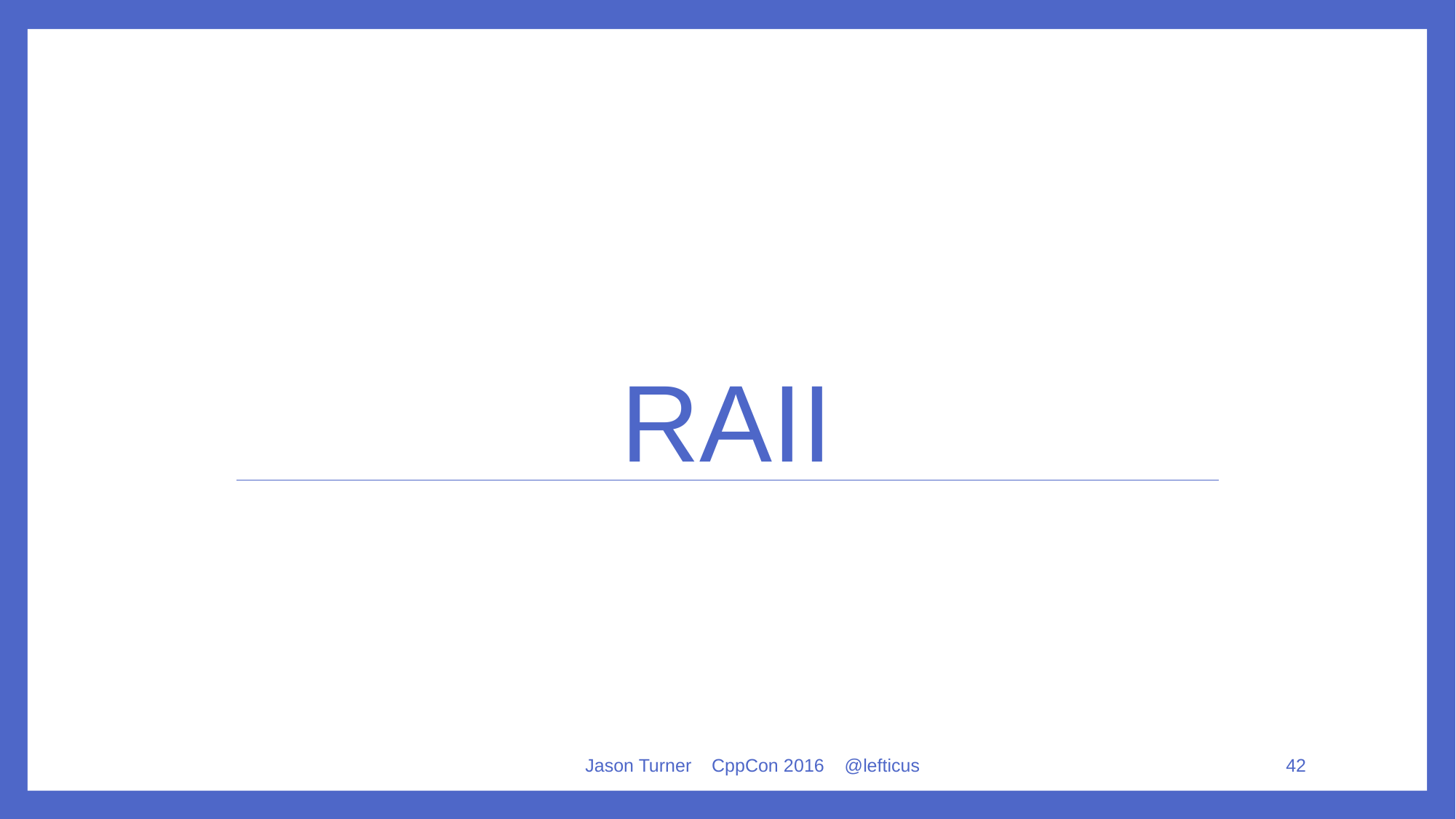

# RAII

Jason Turner    CppCon 2016    @lefticus
42